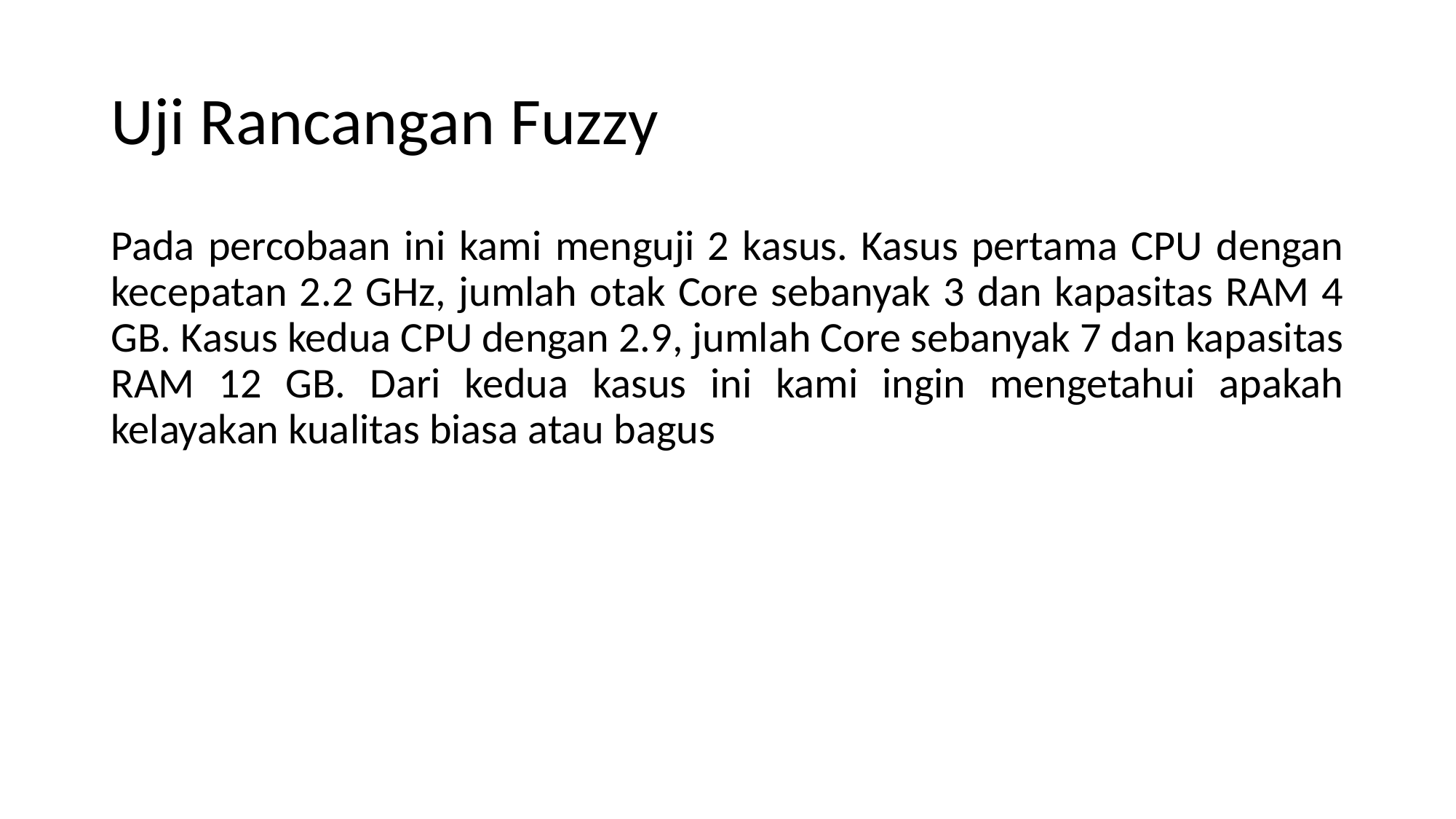

# Uji Rancangan Fuzzy
Pada percobaan ini kami menguji 2 kasus. Kasus pertama CPU dengan kecepatan 2.2 GHz, jumlah otak Core sebanyak 3 dan kapasitas RAM 4 GB. Kasus kedua CPU dengan 2.9, jumlah Core sebanyak 7 dan kapasitas RAM 12 GB. Dari kedua kasus ini kami ingin mengetahui apakah kelayakan kualitas biasa atau bagus